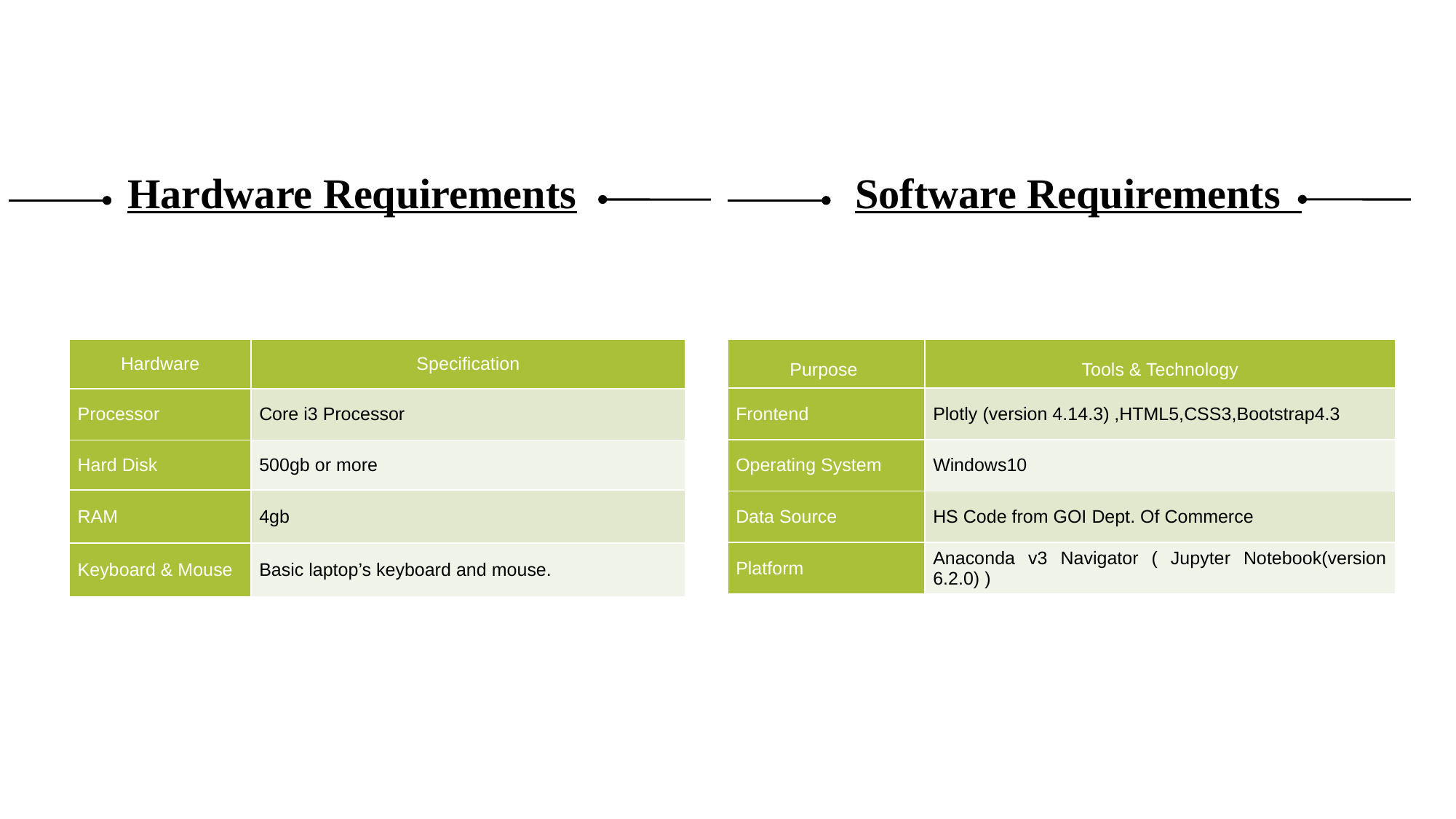

Hardware Requirements
Software Requirements
| Purpose | Tools & Technology |
| --- | --- |
| Frontend | Plotly (version 4.14.3) ,HTML5,CSS3,Bootstrap4.3 |
| Operating System | Windows10 |
| Data Source | HS Code from GOI Dept. Of Commerce |
| Platform | Anaconda v3 Navigator ( Jupyter Notebook(version 6.2.0) ) |
| Hardware | Specification |
| --- | --- |
| Processor | Core i3 Processor |
| Hard Disk | 500gb or more |
| RAM | 4gb |
| Keyboard & Mouse | Basic laptop’s keyboard and mouse. |